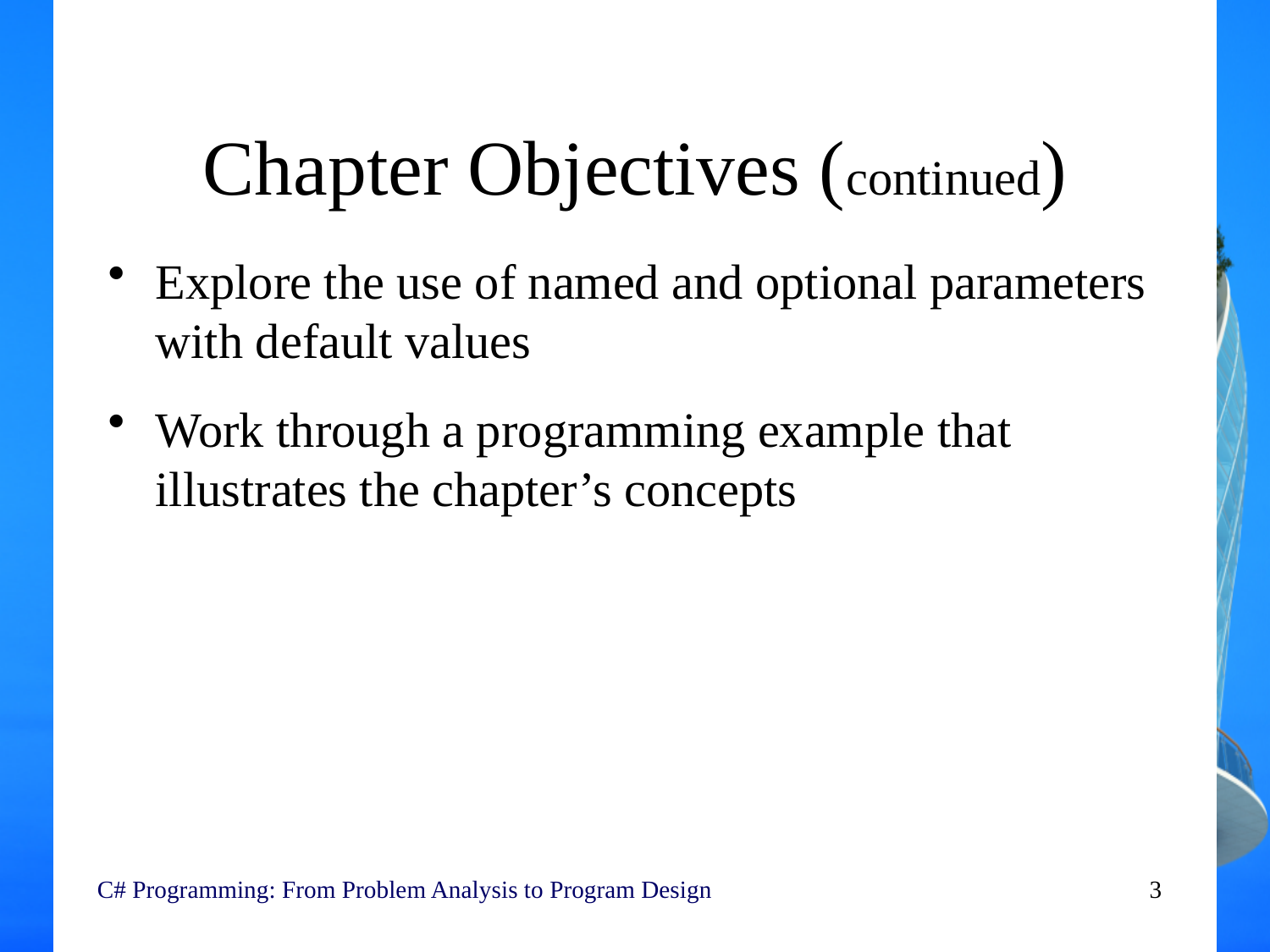

# Chapter Objectives (continued)
Explore the use of named and optional parameters with default values
Work through a programming example that illustrates the chapter’s concepts

C# Programming: From Problem Analysis to Program Design

3